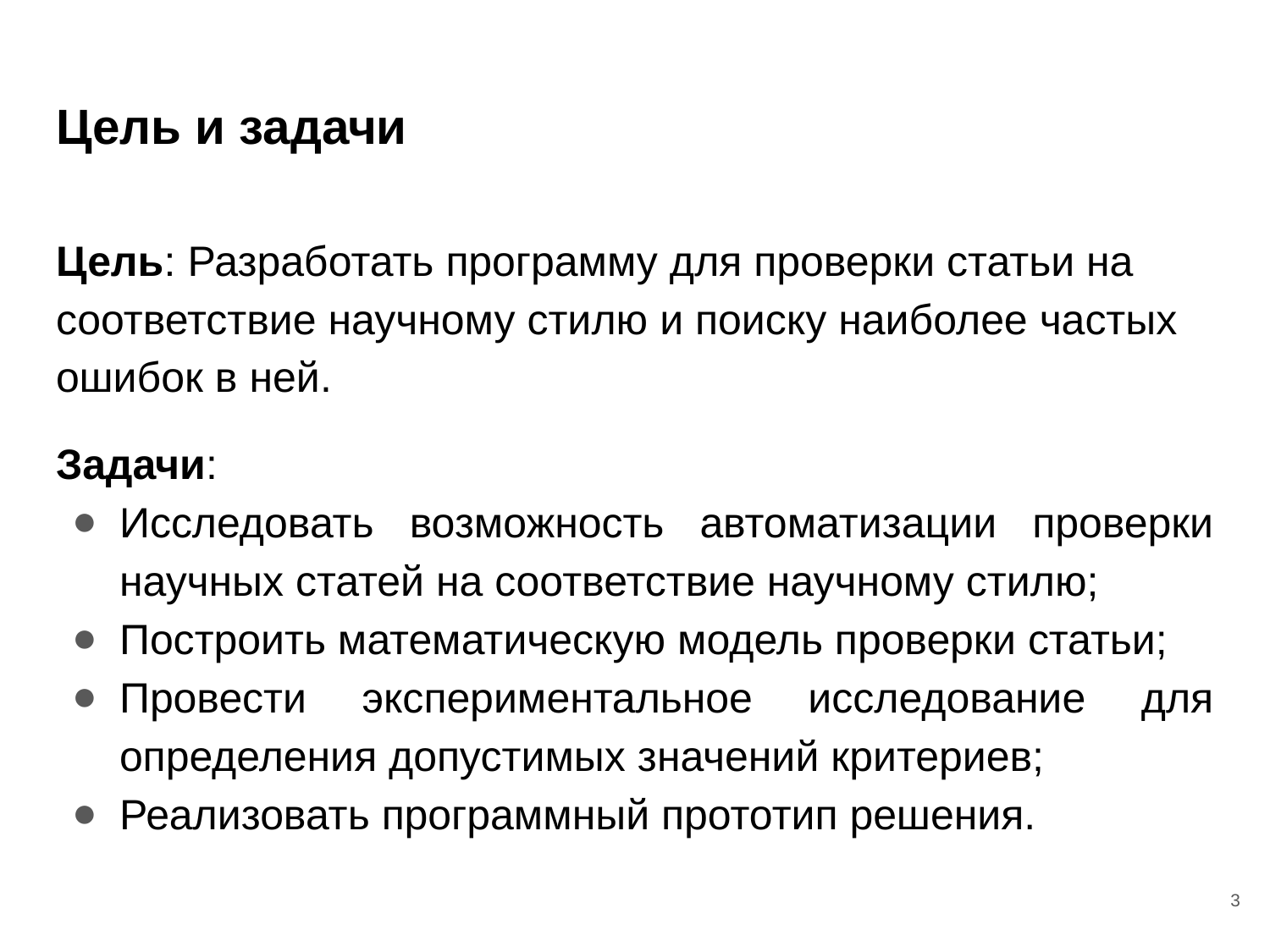

# Цель и задачи
Цель: Разработать программу для проверки статьи на соответствие научному стилю и поиску наиболее частых ошибок в ней.
Задачи:
Исследовать возможность автоматизации проверки научных статей на соответствие научному стилю;
Построить математическую модель проверки статьи;
Провести экспериментальное исследование для определения допустимых значений критериев;
Реализовать программный прототип решения.
3